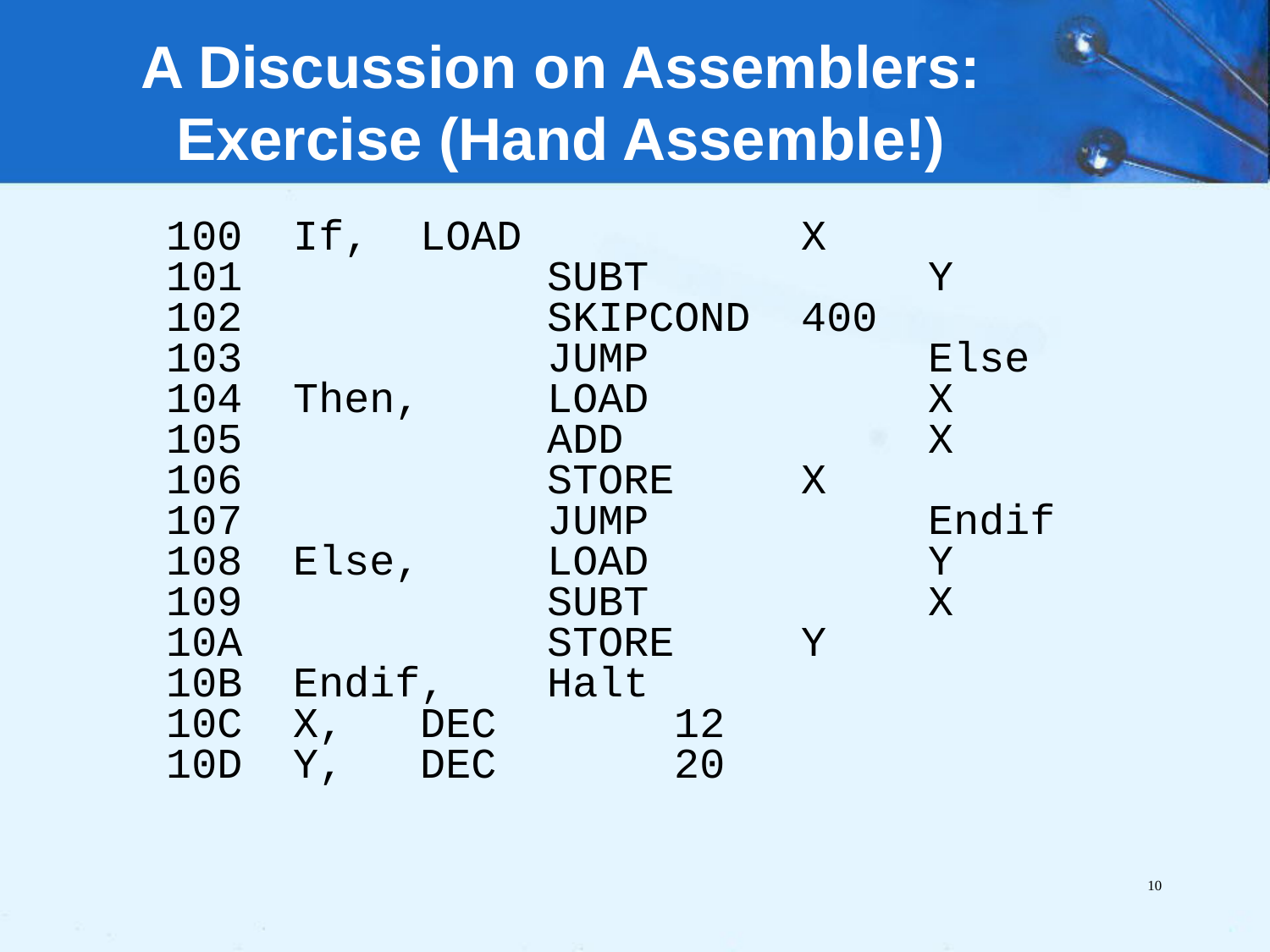

# A Discussion on Assemblers: Exercise (Hand Assemble!)
	100 	If,	LOAD 		X
	101    		SUBT 		Y
	102 		  	SKIPCOND 	400
	103 		  	JUMP 		Else
	104 	Then, 	LOAD 		X
	105 		  	ADD  		X
	106 		  	STORE 	X
	107 		  	JUMP 		Endif
	108 	Else,	LOAD 		Y
	109 		  	SUBT 		X
	10A 		  	STORE 	Y
	10B 	Endif,	Halt
	10C 	X,	DEC 		12
	10D 	Y,	DEC 		20
10